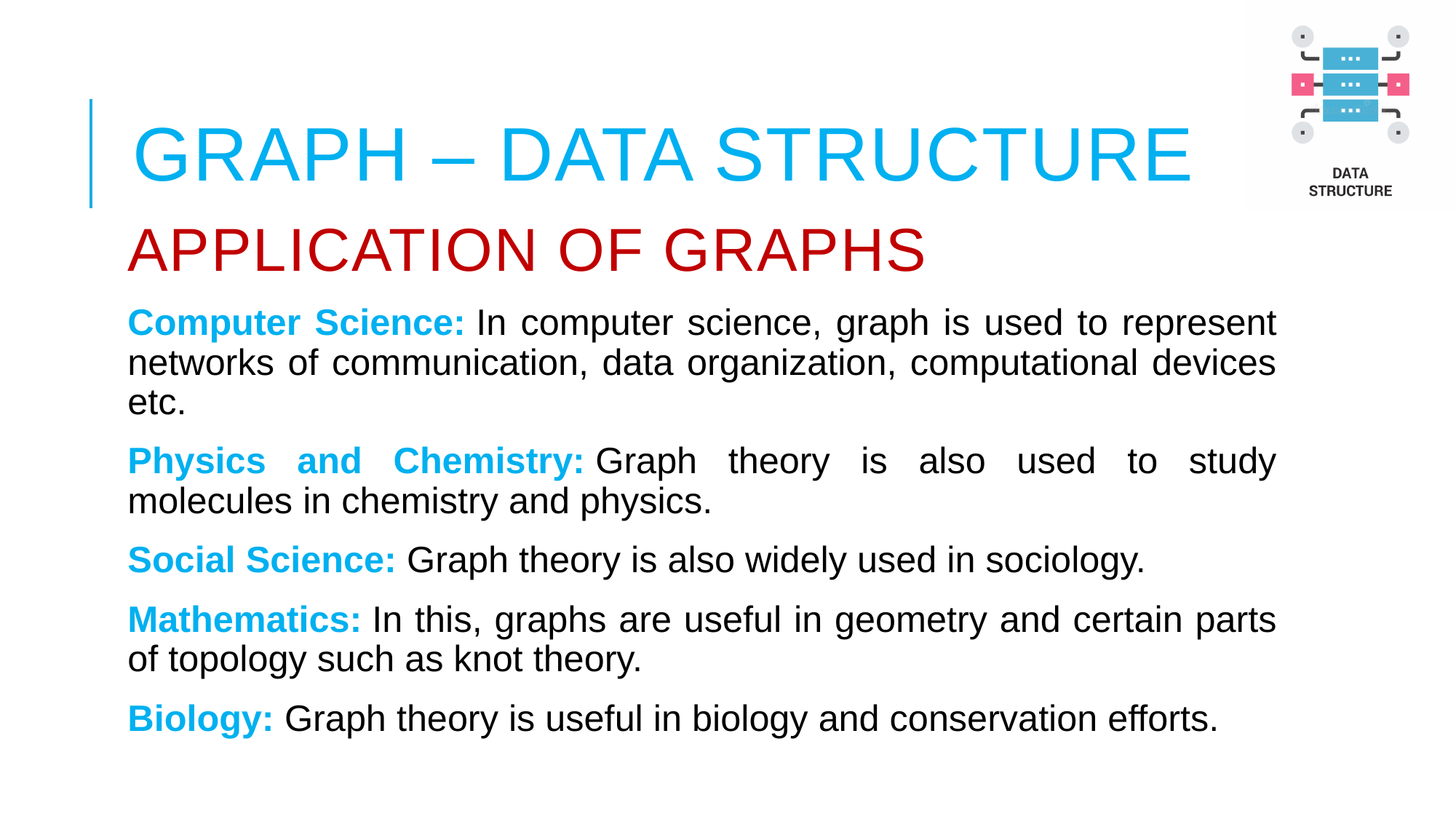

# GRAPH – DATA STRUCTURE
Application of Graphs
Computer Science: In computer science, graph is used to represent networks of communication, data organization, computational devices etc.
Physics and Chemistry: Graph theory is also used to study molecules in chemistry and physics.
Social Science: Graph theory is also widely used in sociology.
Mathematics: In this, graphs are useful in geometry and certain parts of topology such as knot theory.
Biology: Graph theory is useful in biology and conservation efforts.